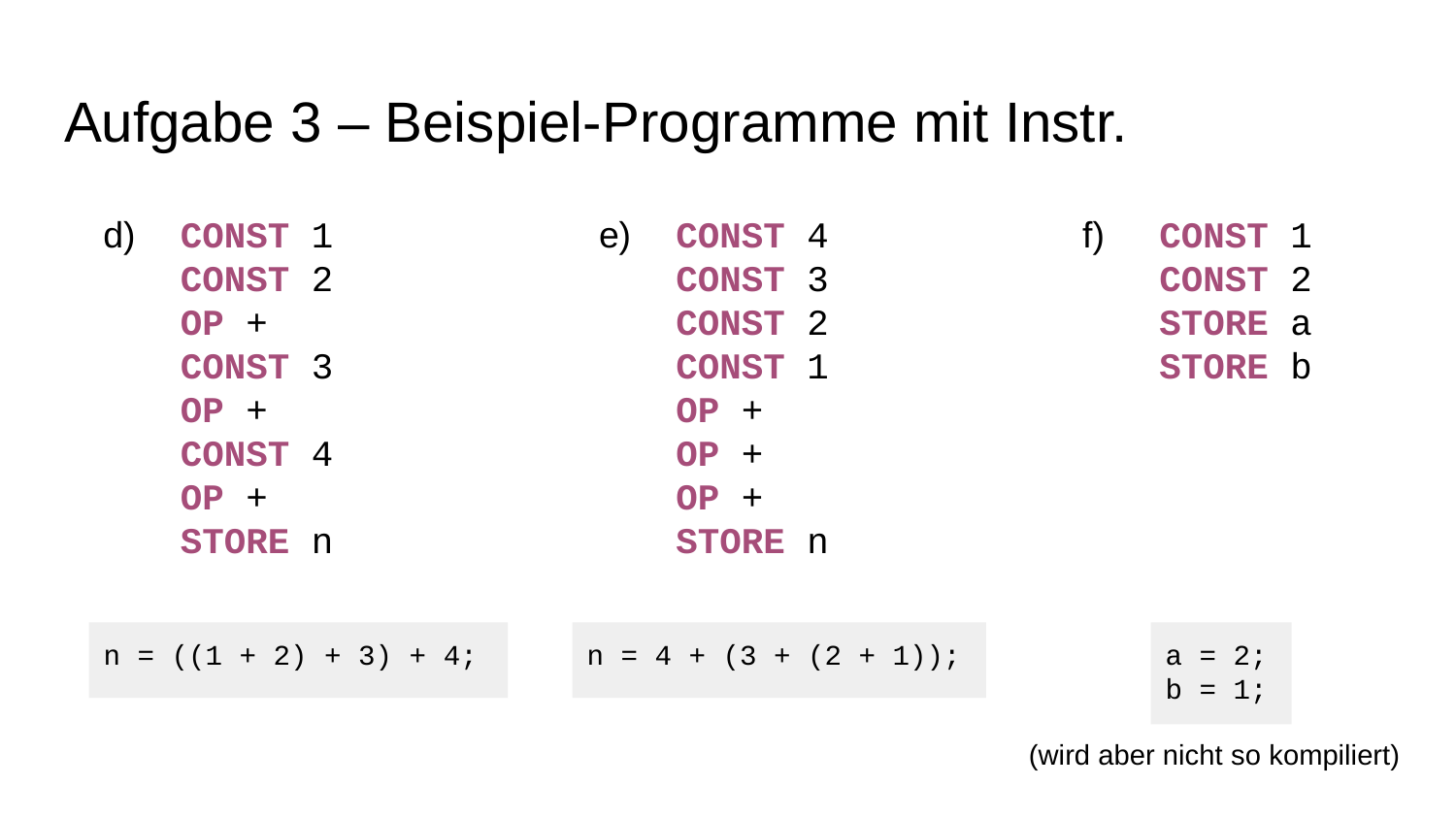

# Aufgabe 3 – Beispiel-Programme mit Instr.
d)
CONST 1
CONST 2
OP +
CONST 3
OP +
CONST 4
OP +
STORE n
e)
CONST 4
CONST 3
CONST 2
CONST 1
OP +
OP +
OP +
STORE n
f)
CONST 1
CONST 2
STORE a
STORE b
n = ((1 + 2) + 3) + 4;
n = 4 + (3 + (2 + 1));
a = 2;
b = 1;
(wird aber nicht so kompiliert)